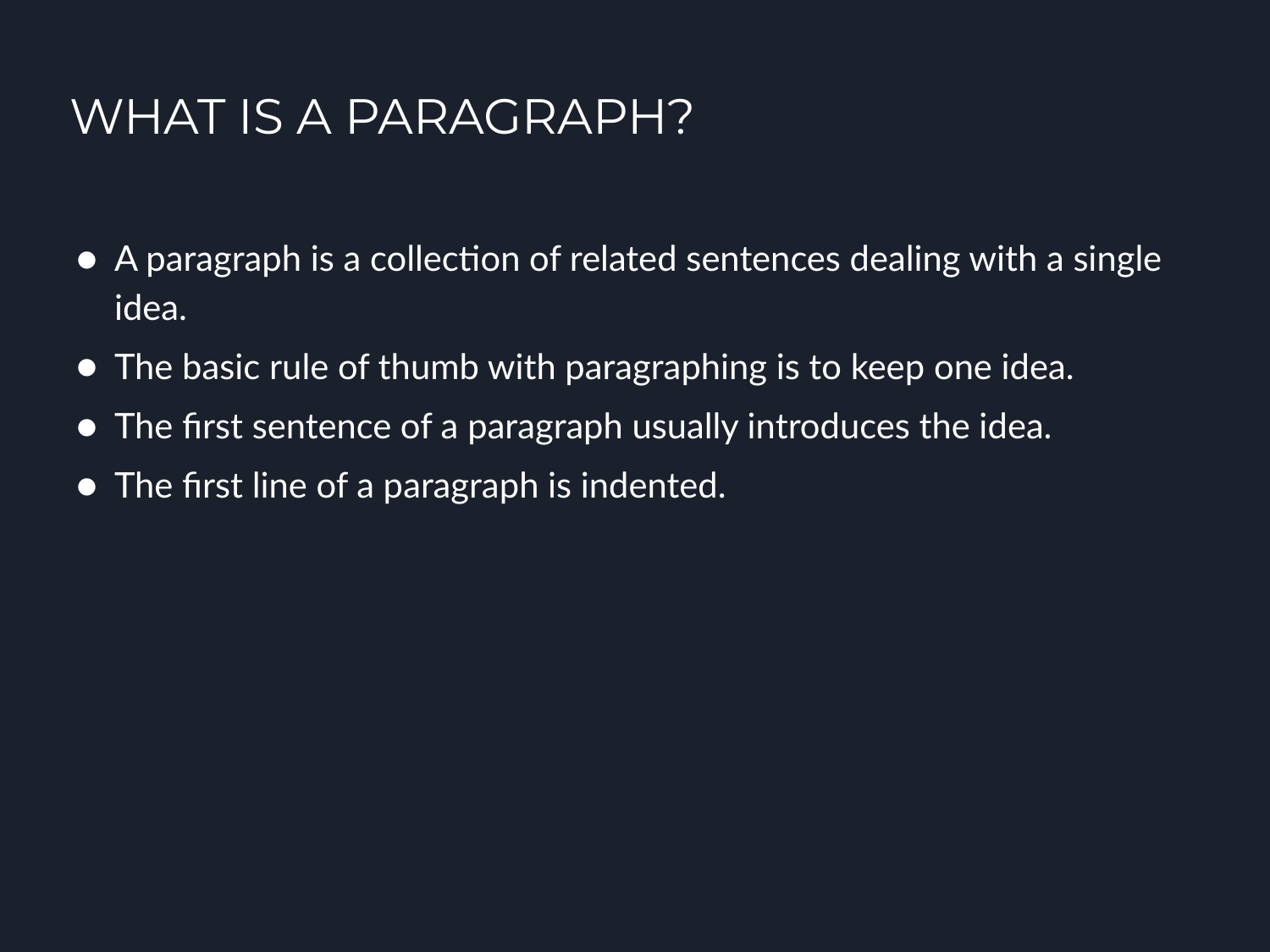

# WHAT IS A PARAGRAPH?
A paragraph is a collection of related sentences dealing with a single idea.
The basic rule of thumb with paragraphing is to keep one idea.
The first sentence of a paragraph usually introduces the idea.
The first line of a paragraph is indented.